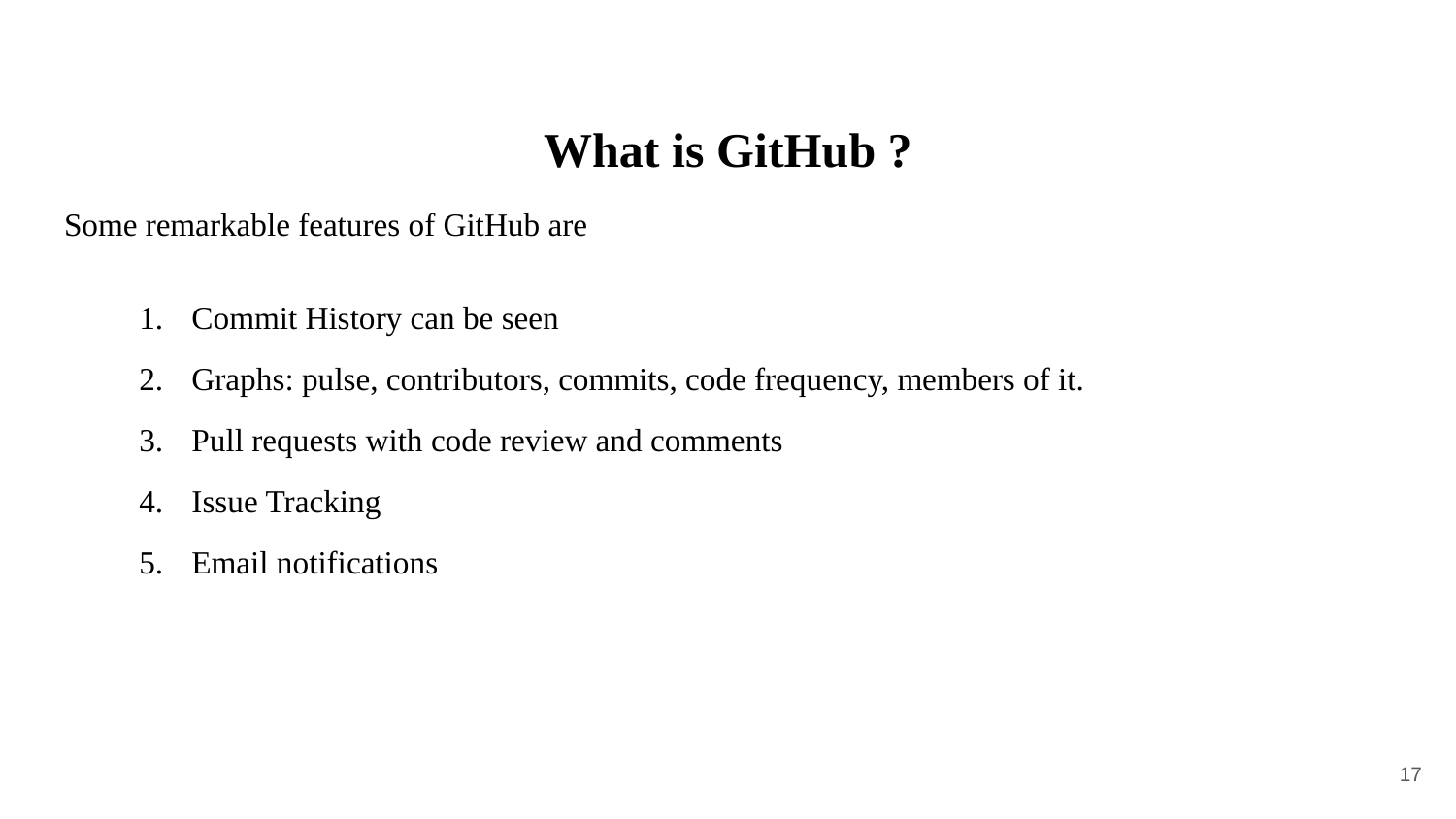

# What is GitHub ?

Some remarkable features of GitHub are
Commit History can be seen
Graphs: pulse, contributors, commits, code frequency, members of it.
Pull requests with code review and comments
Issue Tracking
Email notifications

17